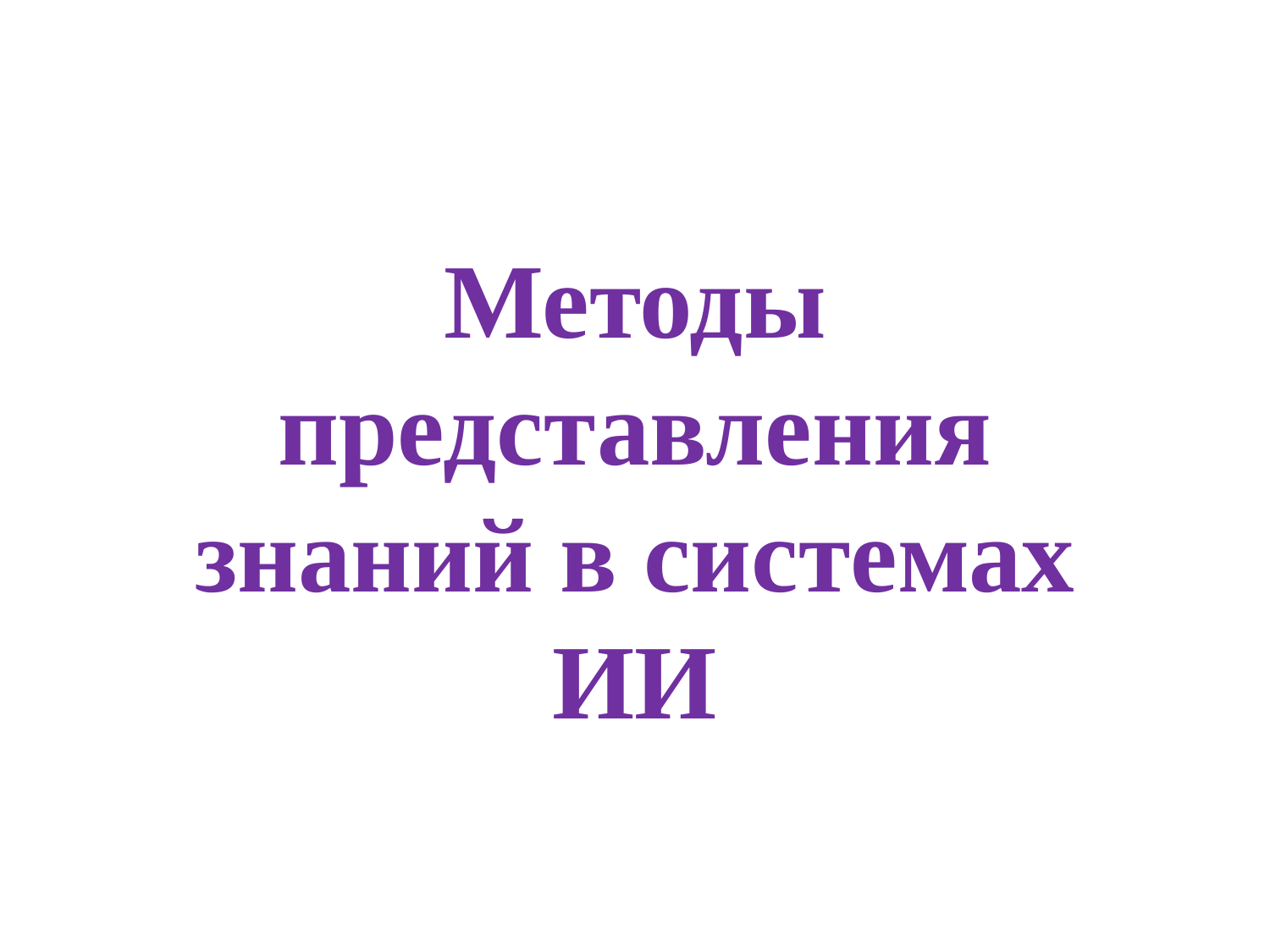

# Методы представления знаний в системах ИИ